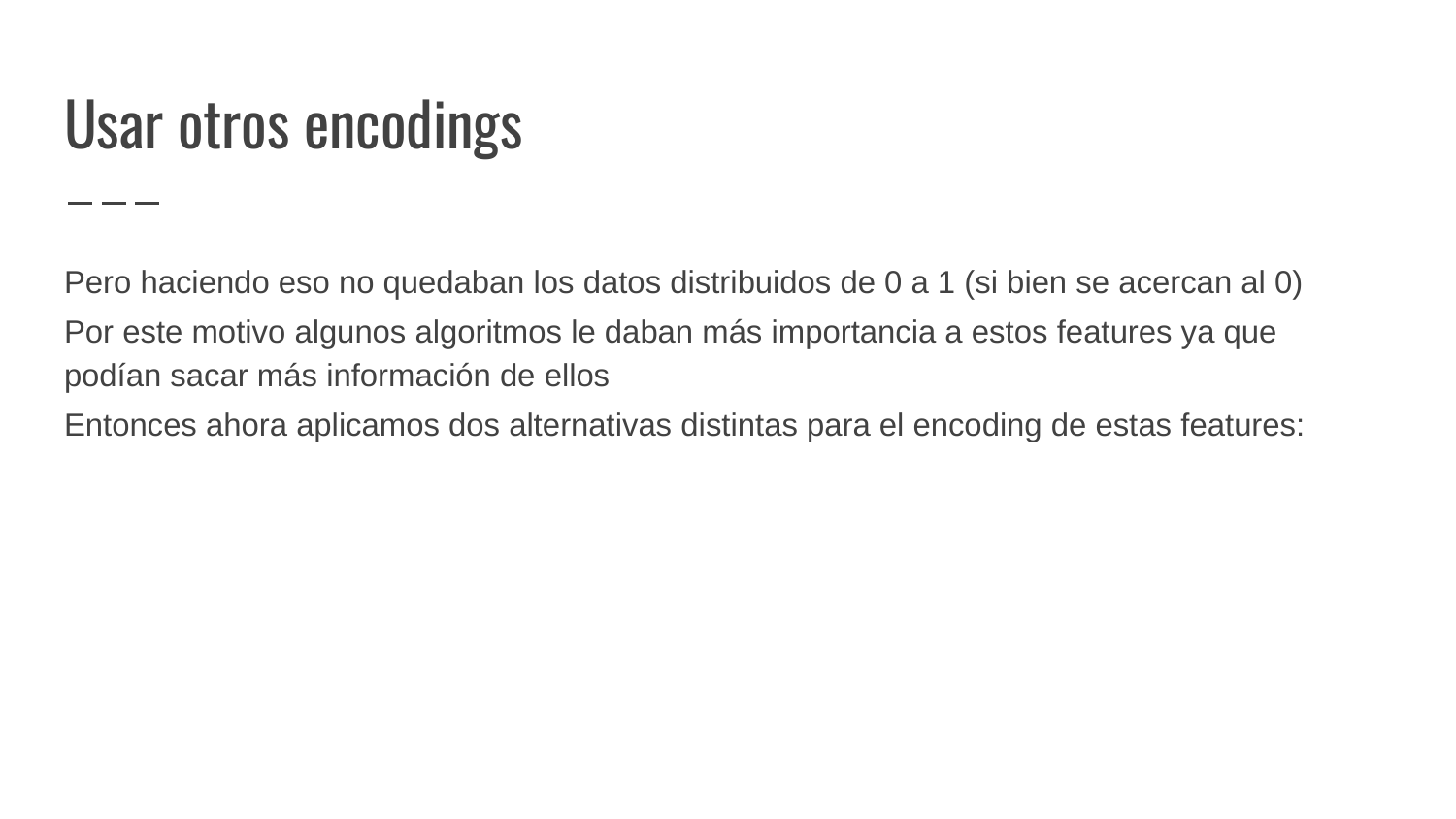

# Usar otros encodings
Pero haciendo eso no quedaban los datos distribuidos de 0 a 1 (si bien se acercan al 0)
Por este motivo algunos algoritmos le daban más importancia a estos features ya que podían sacar más información de ellos
Entonces ahora aplicamos dos alternativas distintas para el encoding de estas features: